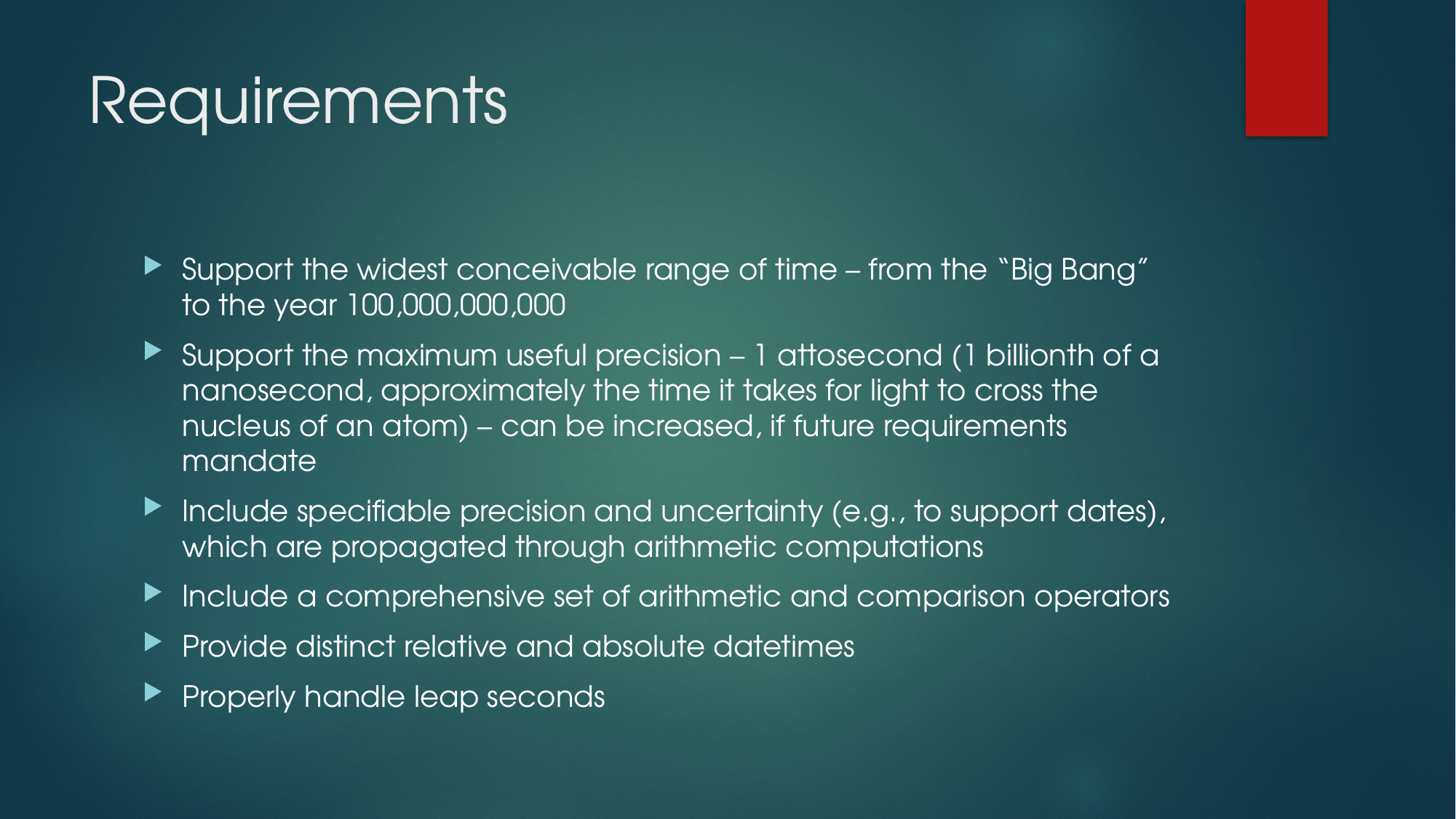

# Requirements
Support the widest conceivable range of time – from the “Big Bang” to the year 100,000,000,000
Support the maximum useful precision – 1 attosecond (1 billionth of a nanosecond, approximately the time it takes for light to cross the nucleus of an atom) – can be increased, if future requirements mandate
Include specifiable precision and uncertainty (e.g., to support dates), which are propagated through arithmetic computations
Include a comprehensive set of arithmetic and comparison operators
Provide distinct relative and absolute datetimes
Properly handle leap seconds